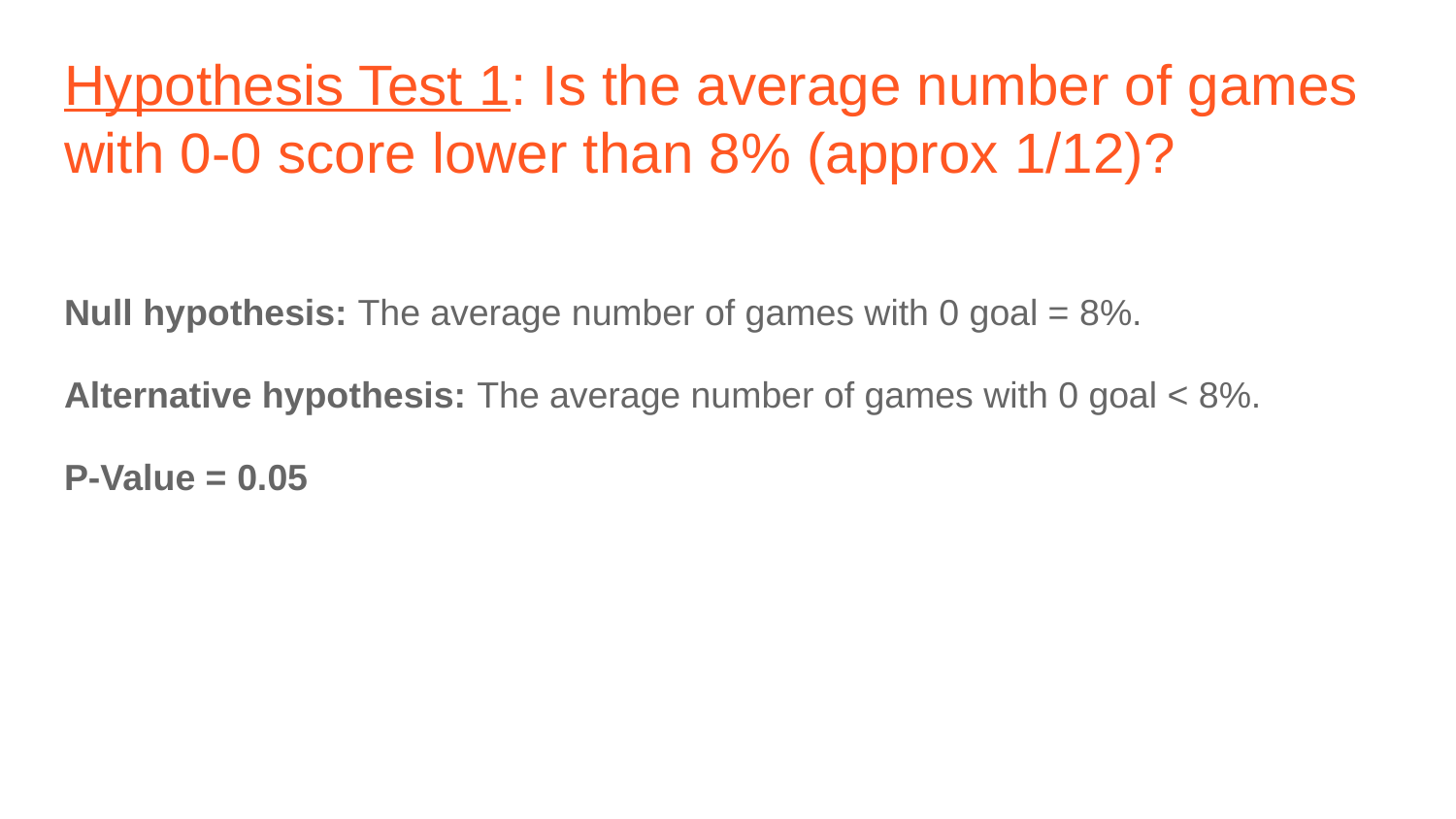

# Hypothesis Test 1: Is the average number of games with 0-0 score lower than 8% (approx 1/12)?
Null hypothesis: The average number of games with 0 goal = 8%.
Alternative hypothesis: The average number of games with 0 goal < 8%.
P-Value = 0.05